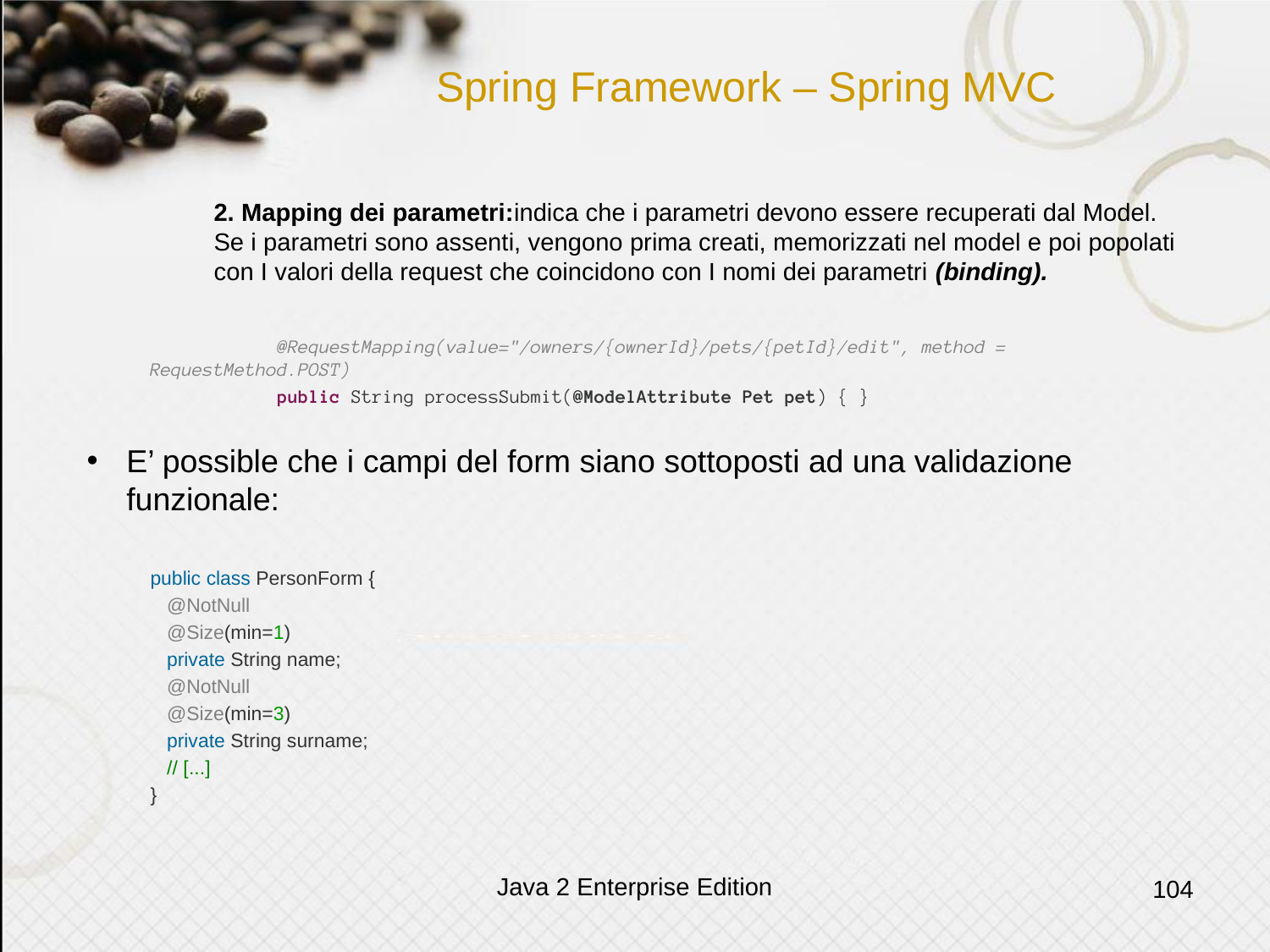

# Spring Framework – Spring MVC
	2. Mapping dei parametri:indica che i parametri devono essere recuperati dal Model. 	Se i parametri sono assenti, vengono prima creati, memorizzati nel model e poi popolati 	con I valori della request che coincidono con I nomi dei parametri (binding).

	@RequestMapping(value="/owners/{ownerId}/pets/{petId}/edit", method = RequestMethod.POST)
	public String processSubmit(@ModelAttribute Pet pet) { }

E’ possible che i campi del form siano sottoposti ad una validazione funzionale:

public class PersonForm {
   @NotNull
   @Size(min=1)
   private String name;
   @NotNull
   @Size(min=3)
   private String surname;
   // [...]
}

Java 2 Enterprise Edition
104